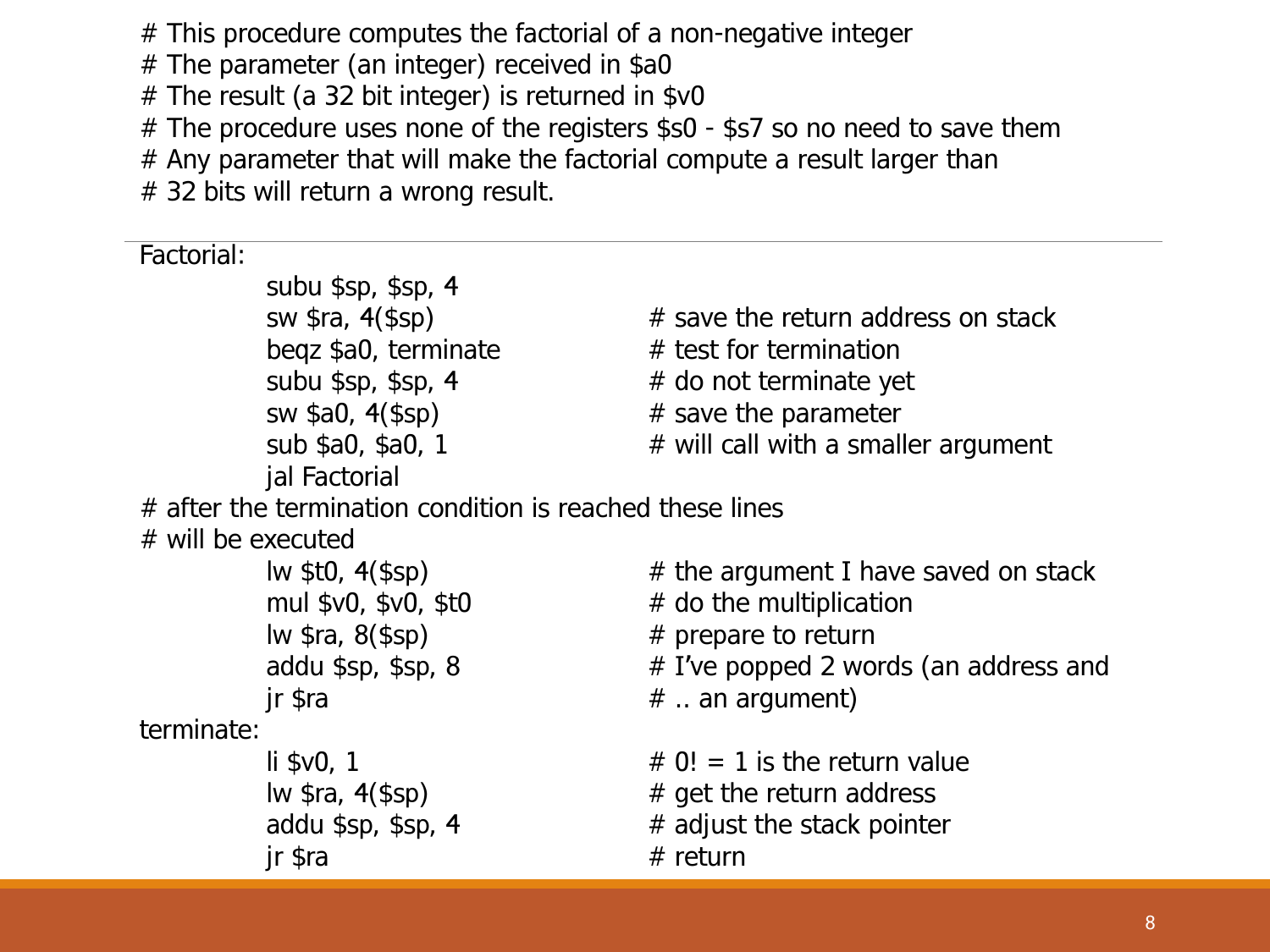

# This procedure computes the factorial of a non-negative integer
# The parameter (an integer) received in $a0
# The result (a 32 bit integer) is returned in $v0
# The procedure uses none of the registers $s0 - $s7 so no need to save them
# Any parameter that will make the factorial compute a result larger than
# 32 bits will return a wrong result.

Factorial:
	subu $sp, $sp, 4
	sw $ra, 4($sp) 		# save the return address on stack
	beqz $a0, terminate 		# test for termination
	subu $sp, $sp, 4 		# do not terminate yet
	sw $a0, 4($sp) 		# save the parameter
	sub $a0, $a0, 1 		# will call with a smaller argument
	jal Factorial
# after the termination condition is reached these lines
# will be executed
	lw $t0, 4($sp) 		# the argument I have saved on stack
	mul $v0, $v0, $t0 		# do the multiplication
	lw $ra, 8($sp) 		# prepare to return
	addu $sp, $sp, 8 		# I’ve popped 2 words (an address and
	jr $ra 			# .. an argument)
terminate:
	li $v0, 1 			# 0! = 1 is the return value
	lw $ra, 4($sp) 		# get the return address
	addu $sp, $sp, 4 		# adjust the stack pointer
	jr $ra 			# return
8